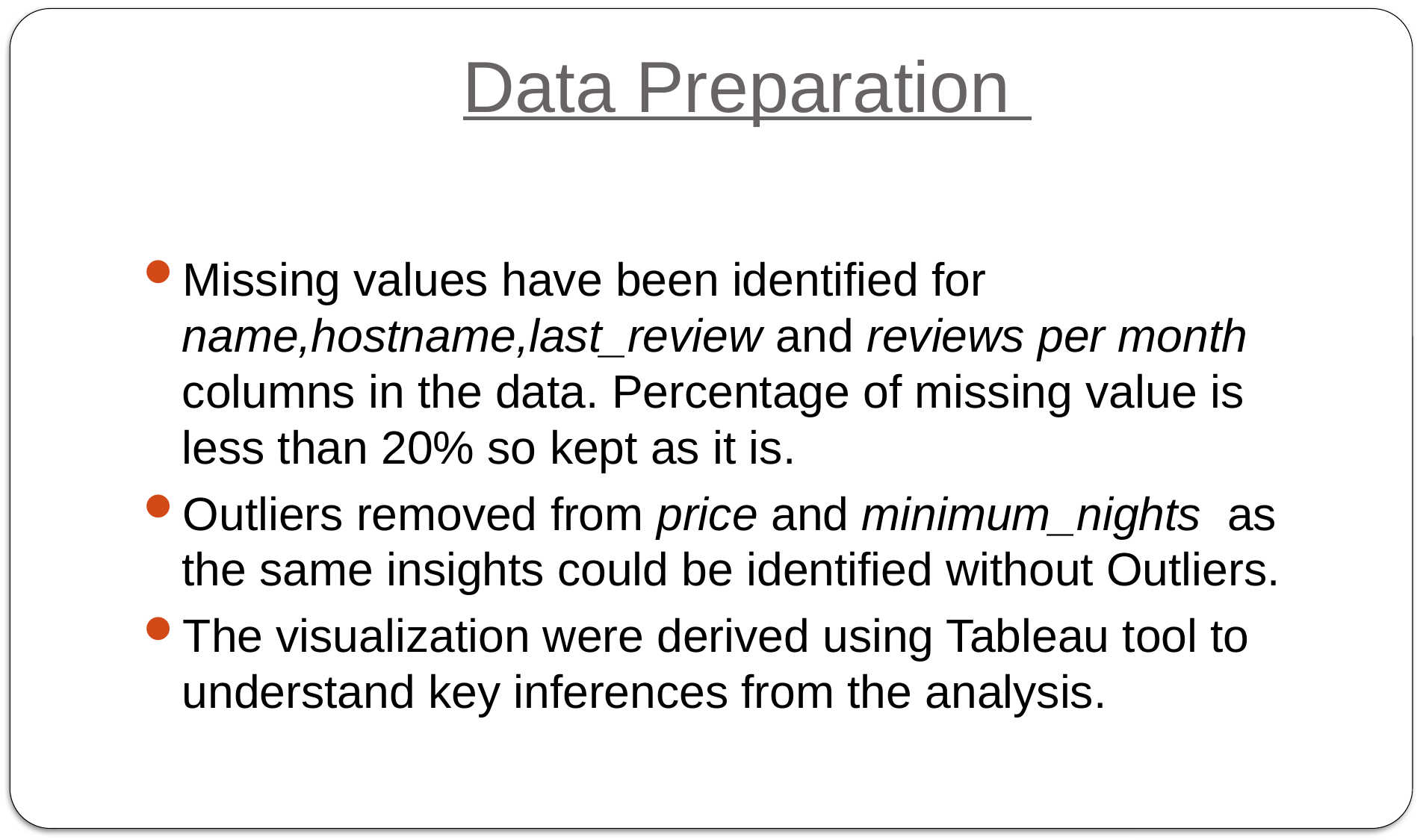

# Data Preparation
Missing values have been identified for name,hostname,last_review and reviews per month columns in the data. Percentage of missing value is less than 20% so kept as it is.
Outliers removed from price and minimum_nights  as the same insights could be identified without Outliers.
The visualization were derived using Tableau tool to understand key inferences from the analysis.